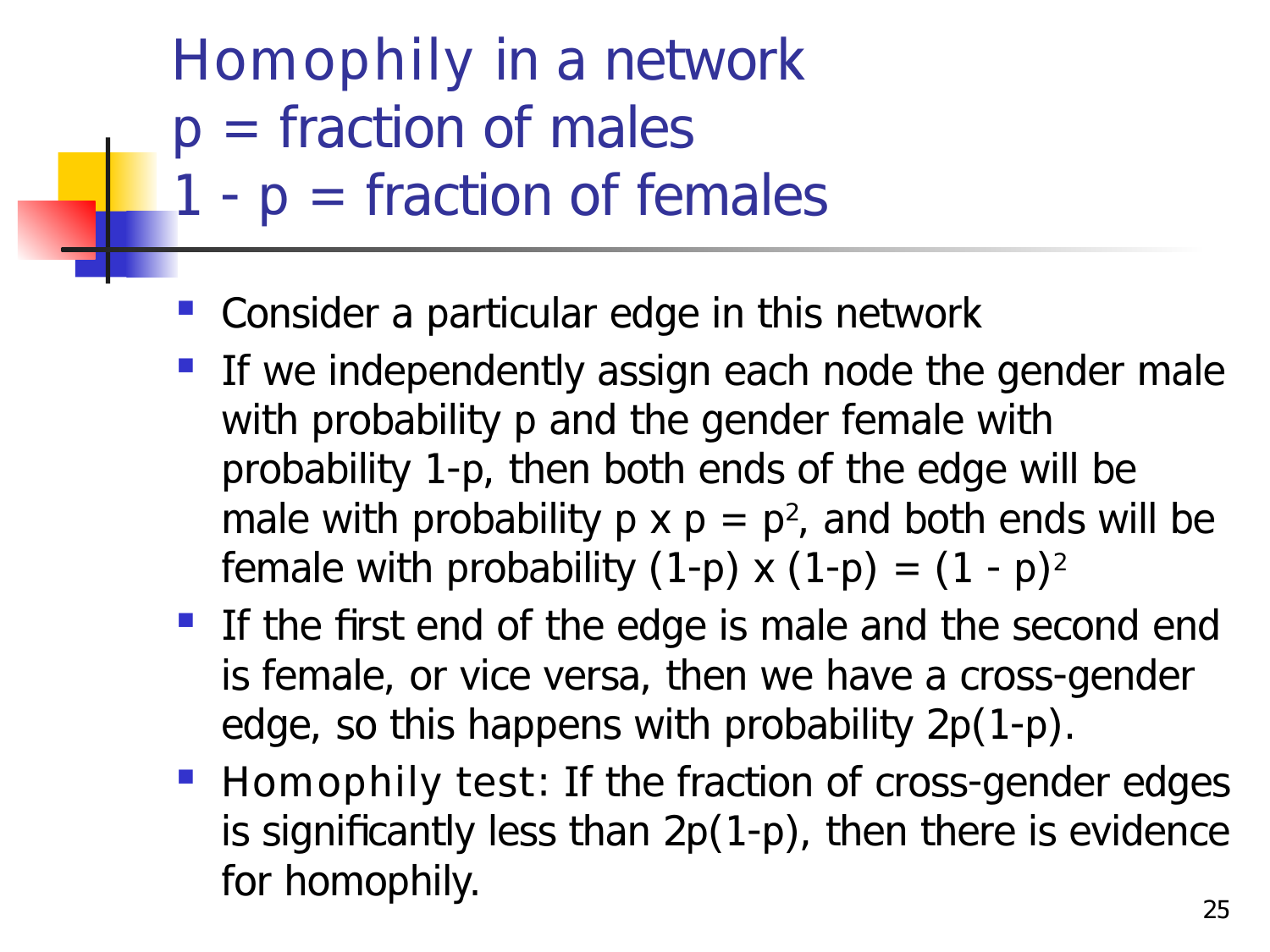

# Homophily in a network p = fraction of males 1 - p = fraction of females
Consider a particular edge in this network
If we independently assign each node the gender male with probability p and the gender female with probability 1-p, then both ends of the edge will be male with probability p x p = p2, and both ends will be female with probability (1-p) x (1-p) = (1 - p)2
If the first end of the edge is male and the second end is female, or vice versa, then we have a cross-gender edge, so this happens with probability 2p(1-p).
Homophily test: If the fraction of cross-gender edges is significantly less than 2p(1-p), then there is evidence for homophily.
25